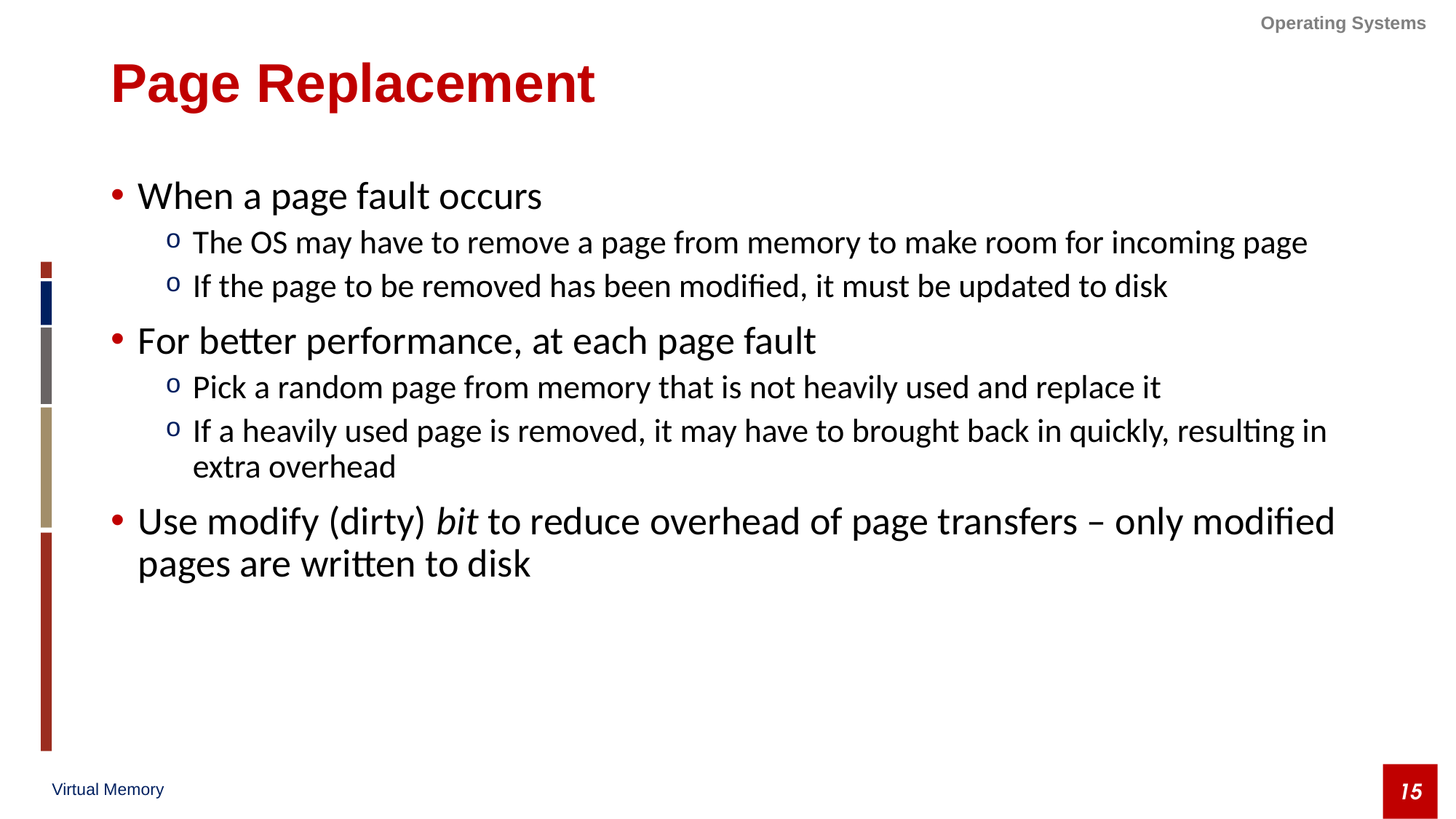

# Page Replacement
When a page fault occurs
The OS may have to remove a page from memory to make room for incoming page
If the page to be removed has been modified, it must be updated to disk
For better performance, at each page fault
Pick a random page from memory that is not heavily used and replace it
If a heavily used page is removed, it may have to brought back in quickly, resulting in extra overhead
Use modify (dirty) bit to reduce overhead of page transfers – only modified pages are written to disk